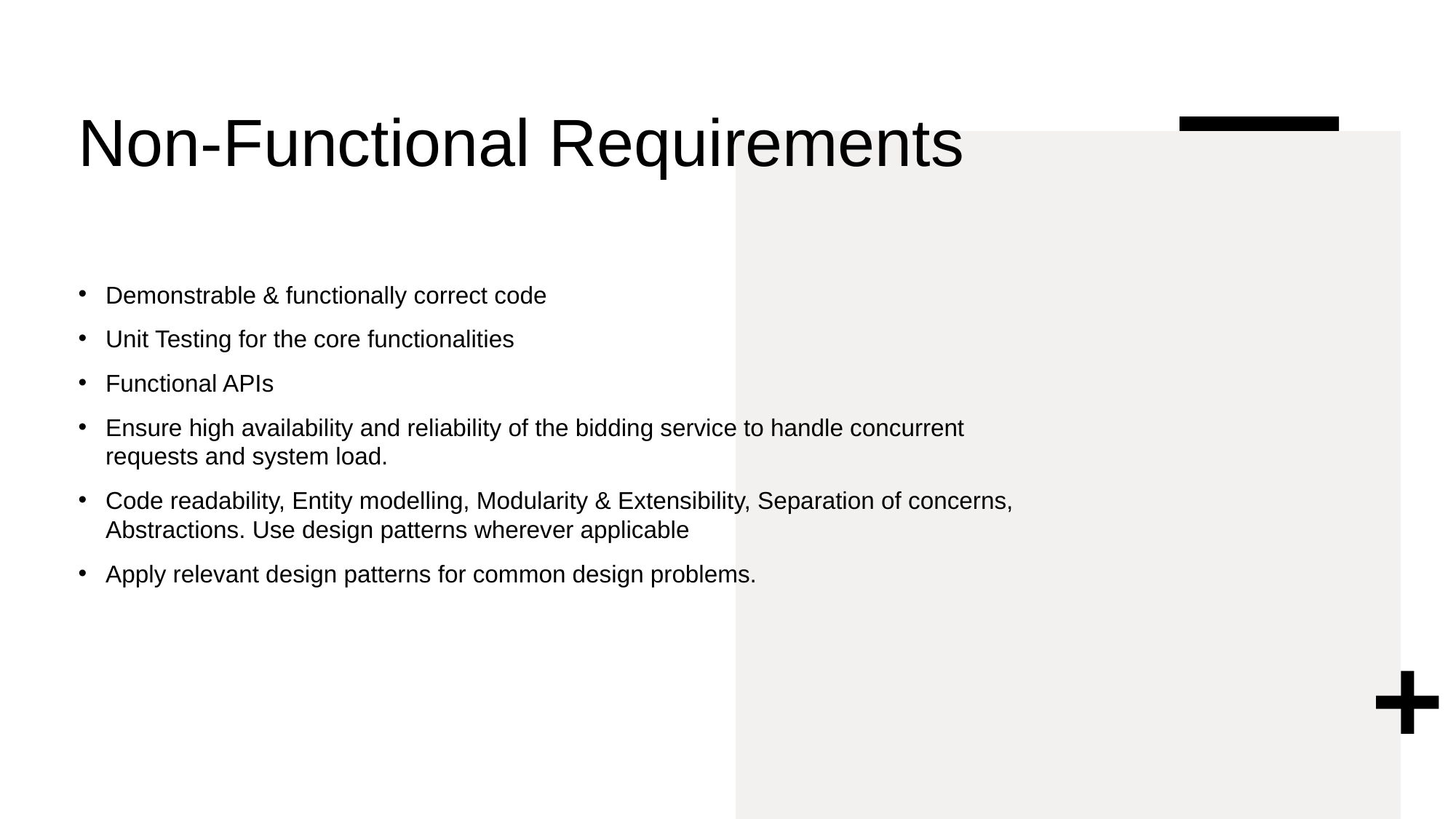

# Non-Functional Requirements
Demonstrable & functionally correct code
Unit Testing for the core functionalities
Functional APIs
Ensure high availability and reliability of the bidding service to handle concurrent requests and system load.
Code readability, Entity modelling, Modularity & Extensibility, Separation of concerns, Abstractions. Use design patterns wherever applicable
Apply relevant design patterns for common design problems.